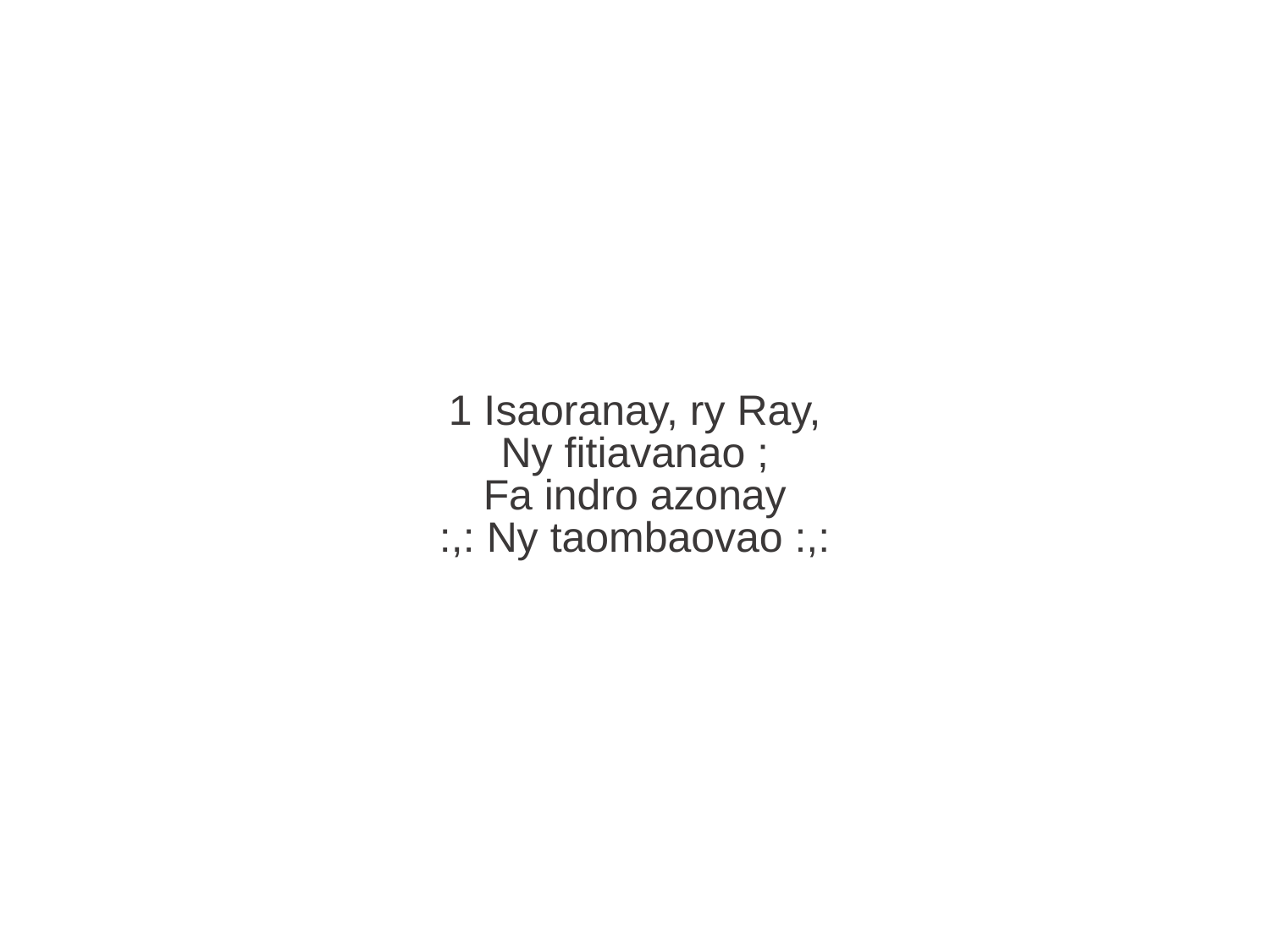

1 Isaoranay, ry Ray,
Ny fitiavanao ;
Fa indro azonay
:,: Ny taombaovao :,: